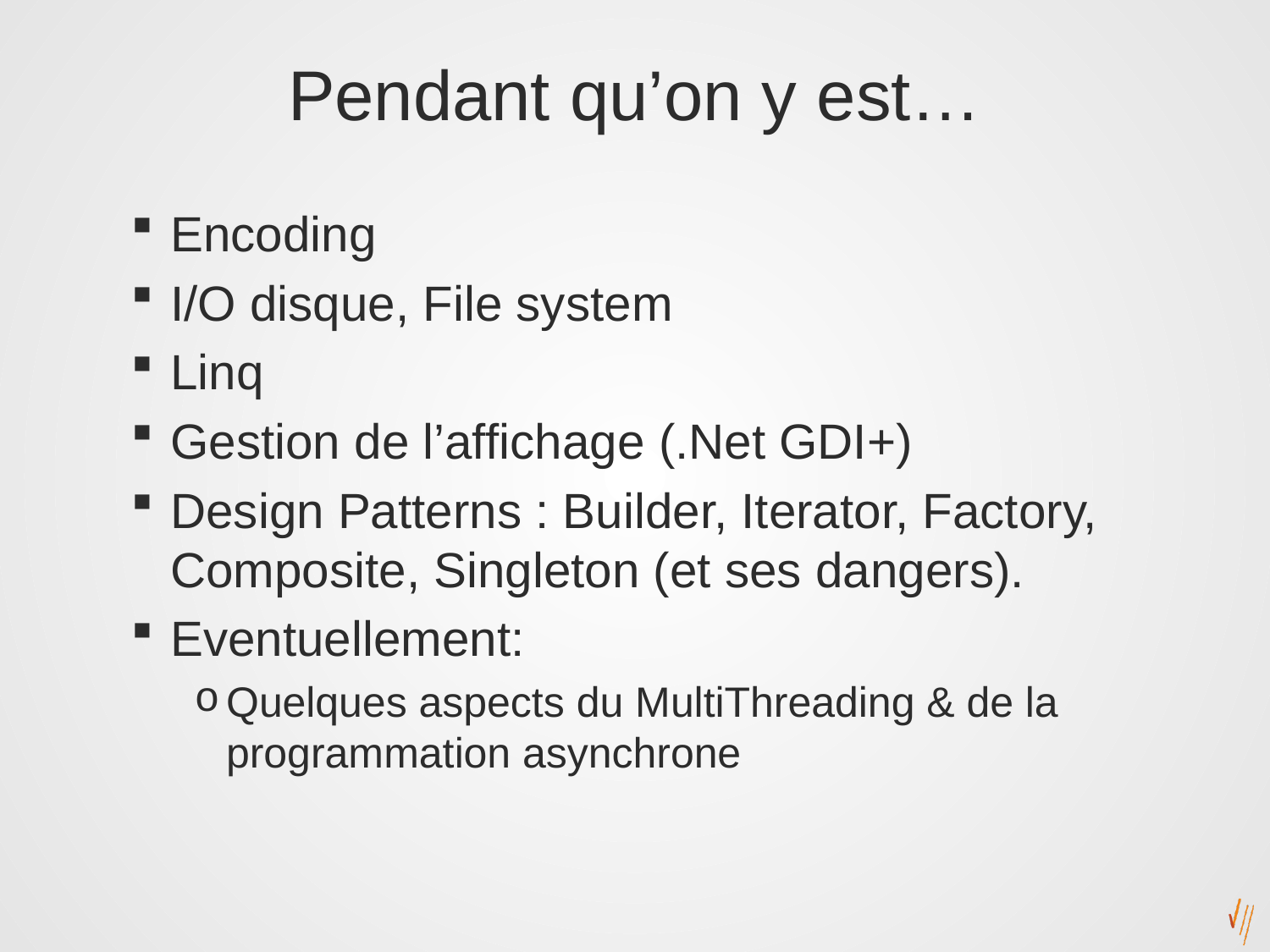

# Pendant qu’on y est…
Encoding
I/O disque, File system
Linq
Gestion de l’affichage (.Net GDI+)
Design Patterns : Builder, Iterator, Factory, Composite, Singleton (et ses dangers).
Eventuellement:
Quelques aspects du MultiThreading & de la programmation asynchrone